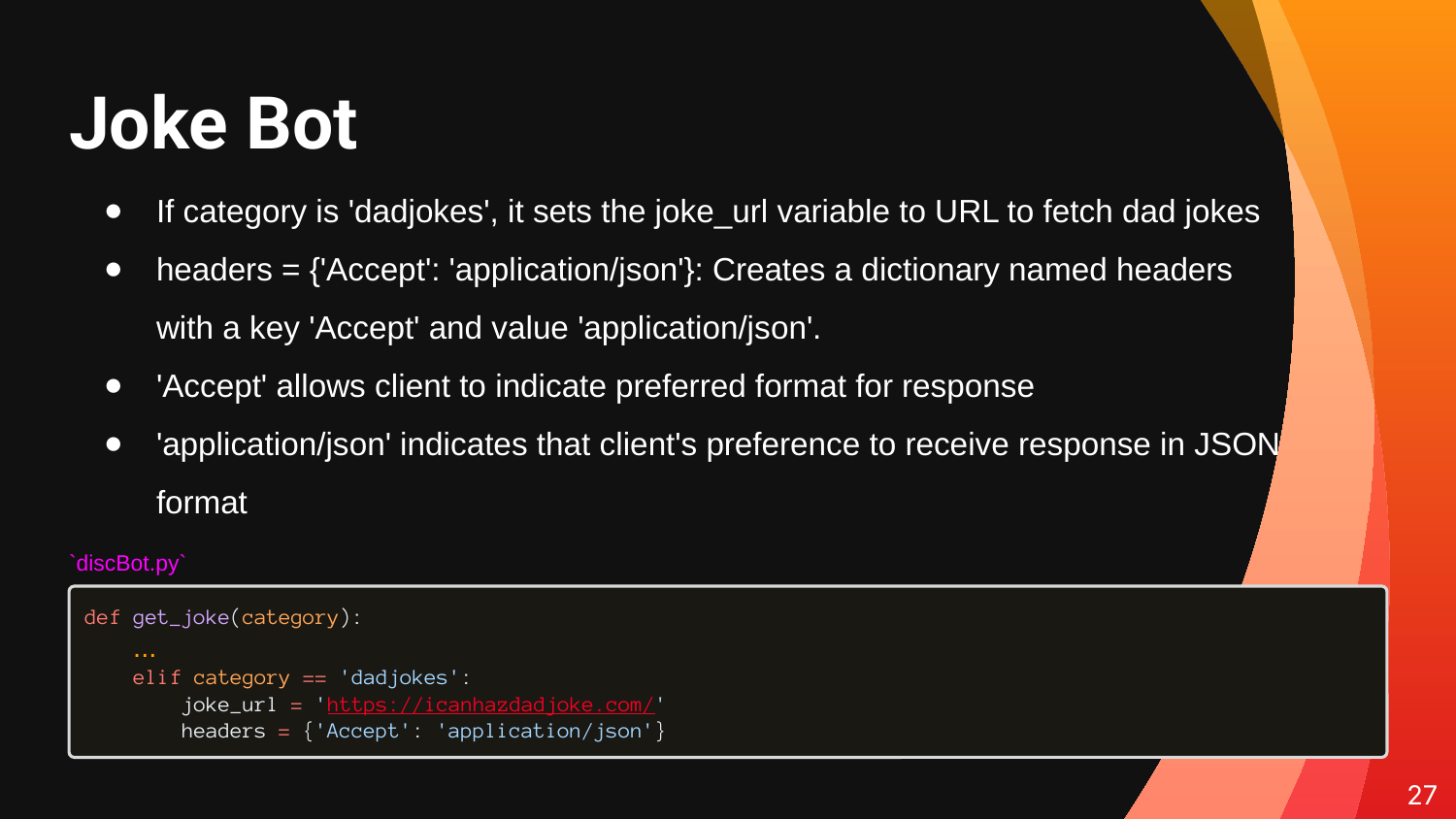

# Joke Bot
If category is 'dadjokes', it sets the joke_url variable to URL to fetch dad jokes
headers = {'Accept': 'application/json'}: Creates a dictionary named headers with a key 'Accept' and value 'application/json'.
'Accept' allows client to indicate preferred format for response
'application/json' indicates that client's preference to receive response in JSON format

`discBot.py`
def get_joke(category):
      ...
    elif category == 'dadjokes':
        joke_url = 'https://icanhazdadjoke.com/'
        headers = {'Accept': 'application/json'}

27